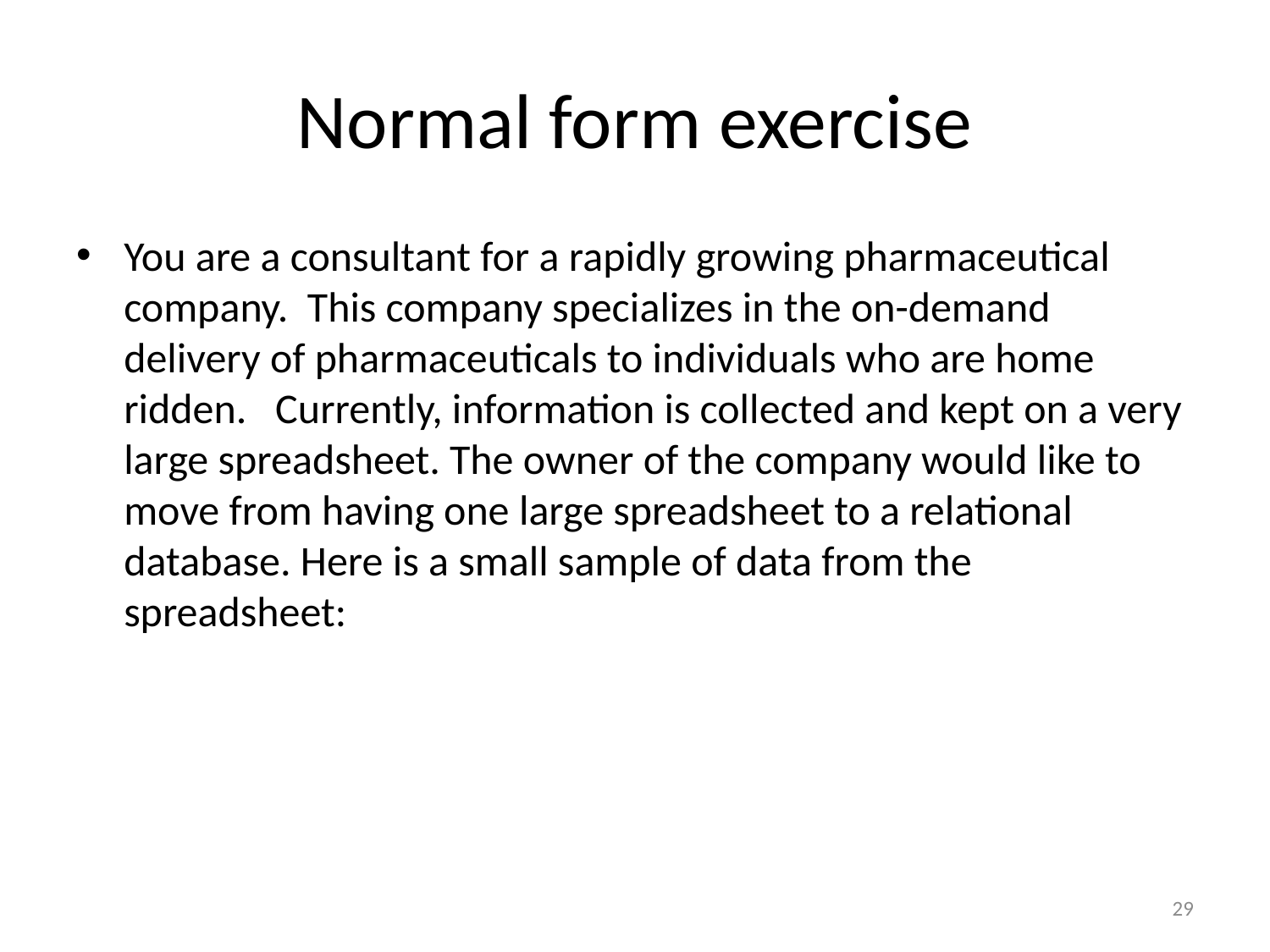

# Normal form exercise
You are a consultant for a rapidly growing pharmaceutical company.  This company specializes in the on-demand delivery of pharmaceuticals to individuals who are home ridden.   Currently, information is collected and kept on a very large spreadsheet. The owner of the company would like to move from having one large spreadsheet to a relational database. Here is a small sample of data from the spreadsheet:

29